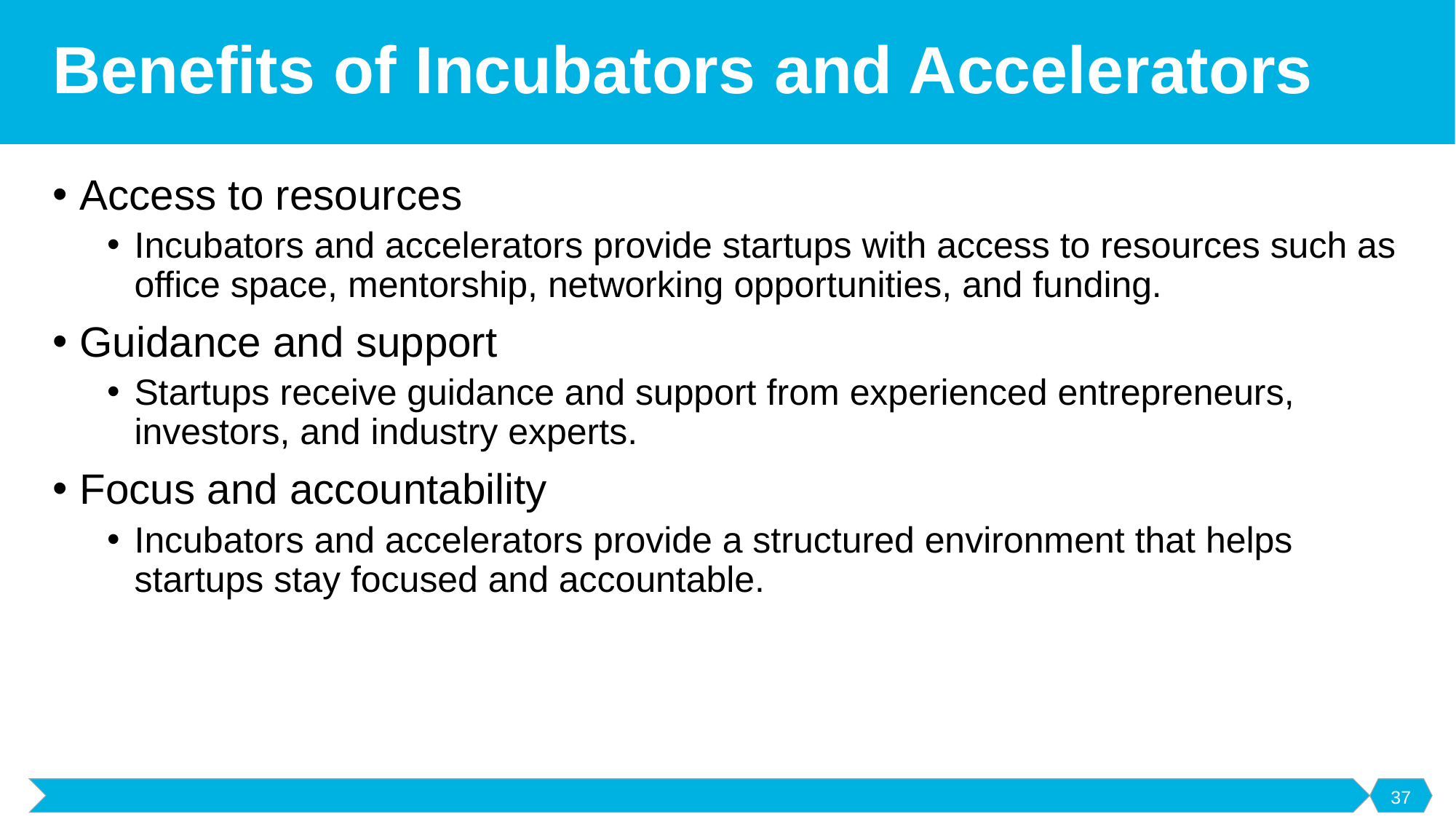

# Benefits of Incubators and Accelerators
Access to resources
Incubators and accelerators provide startups with access to resources such as office space, mentorship, networking opportunities, and funding.
Guidance and support
Startups receive guidance and support from experienced entrepreneurs, investors, and industry experts.
Focus and accountability
Incubators and accelerators provide a structured environment that helps startups stay focused and accountable.
37